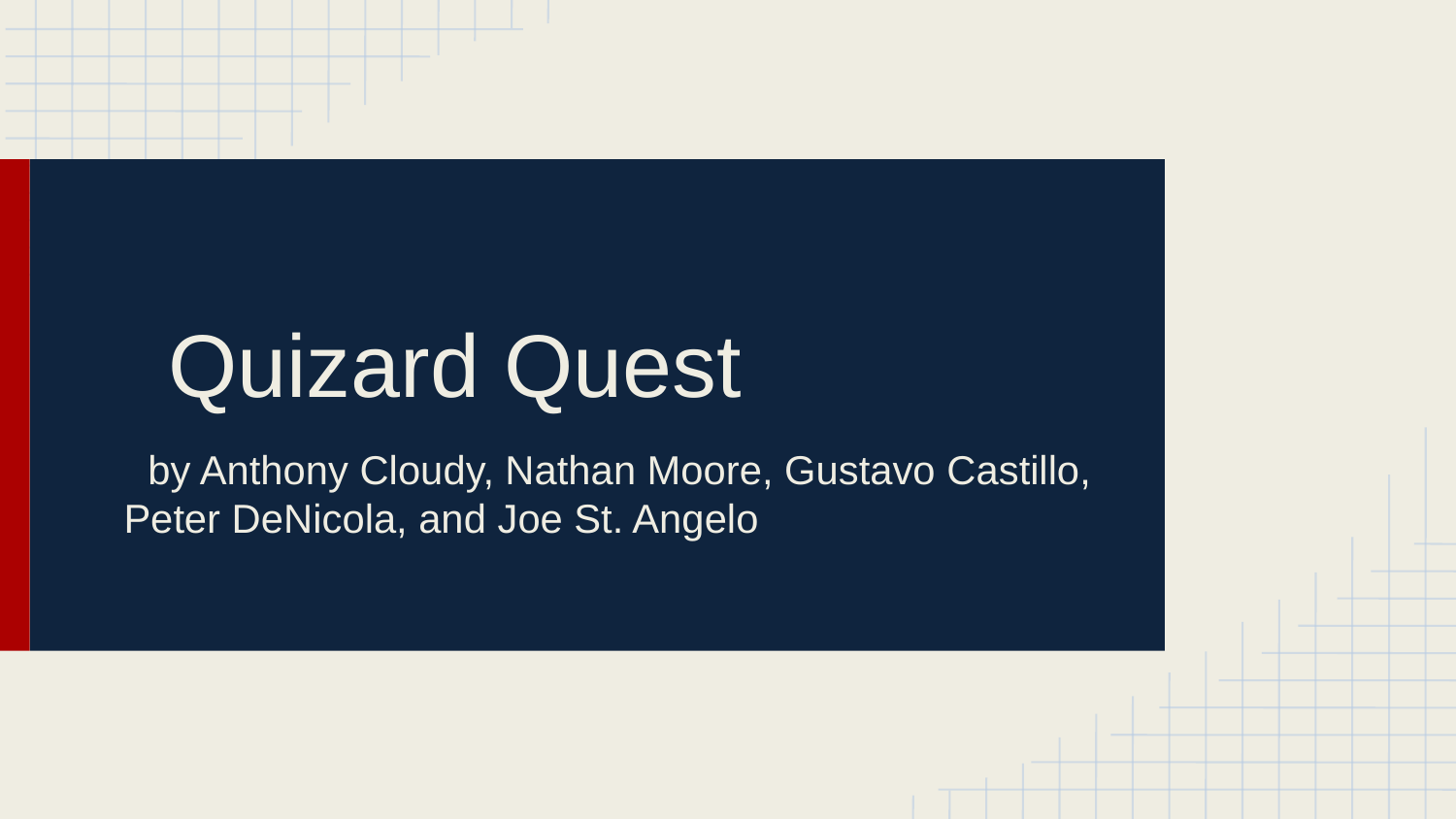

# Quizard Quest
by Anthony Cloudy, Nathan Moore, Gustavo Castillo, Peter DeNicola, and Joe St. Angelo